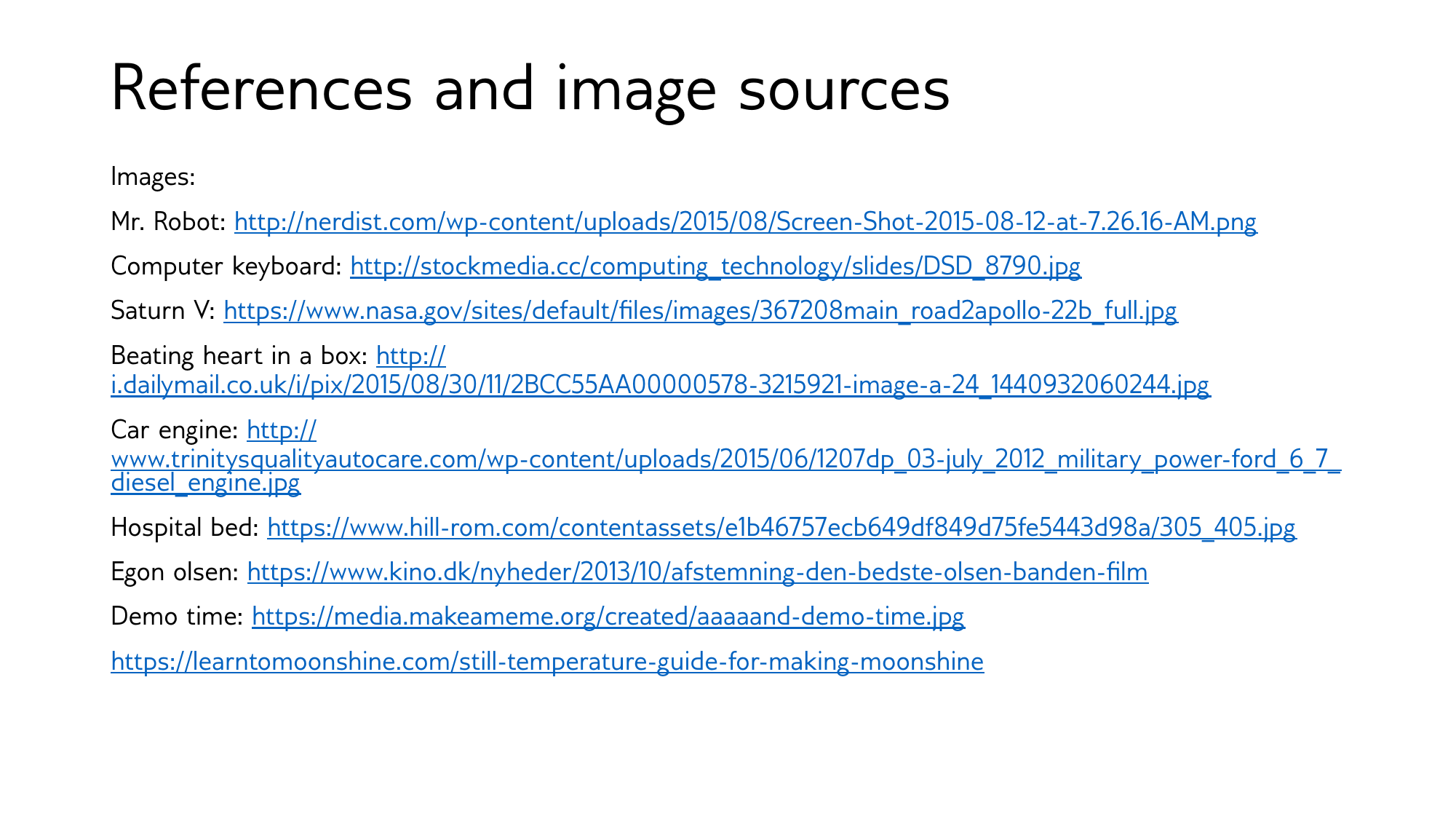

# References and image sources
Images:
Mr. Robot: http://nerdist.com/wp-content/uploads/2015/08/Screen-Shot-2015-08-12-at-7.26.16-AM.png
Computer keyboard: http://stockmedia.cc/computing_technology/slides/DSD_8790.jpg
Saturn V: https://www.nasa.gov/sites/default/files/images/367208main_road2apollo-22b_full.jpg
Beating heart in a box: http://i.dailymail.co.uk/i/pix/2015/08/30/11/2BCC55AA00000578-3215921-image-a-24_1440932060244.jpg
Car engine: http://www.trinitysqualityautocare.com/wp-content/uploads/2015/06/1207dp_03-july_2012_military_power-ford_6_7_diesel_engine.jpg
Hospital bed: https://www.hill-rom.com/contentassets/e1b46757ecb649df849d75fe5443d98a/305_405.jpg
Egon olsen: https://www.kino.dk/nyheder/2013/10/afstemning-den-bedste-olsen-banden-film
Demo time: https://media.makeameme.org/created/aaaaand-demo-time.jpg
https://learntomoonshine.com/still-temperature-guide-for-making-moonshine